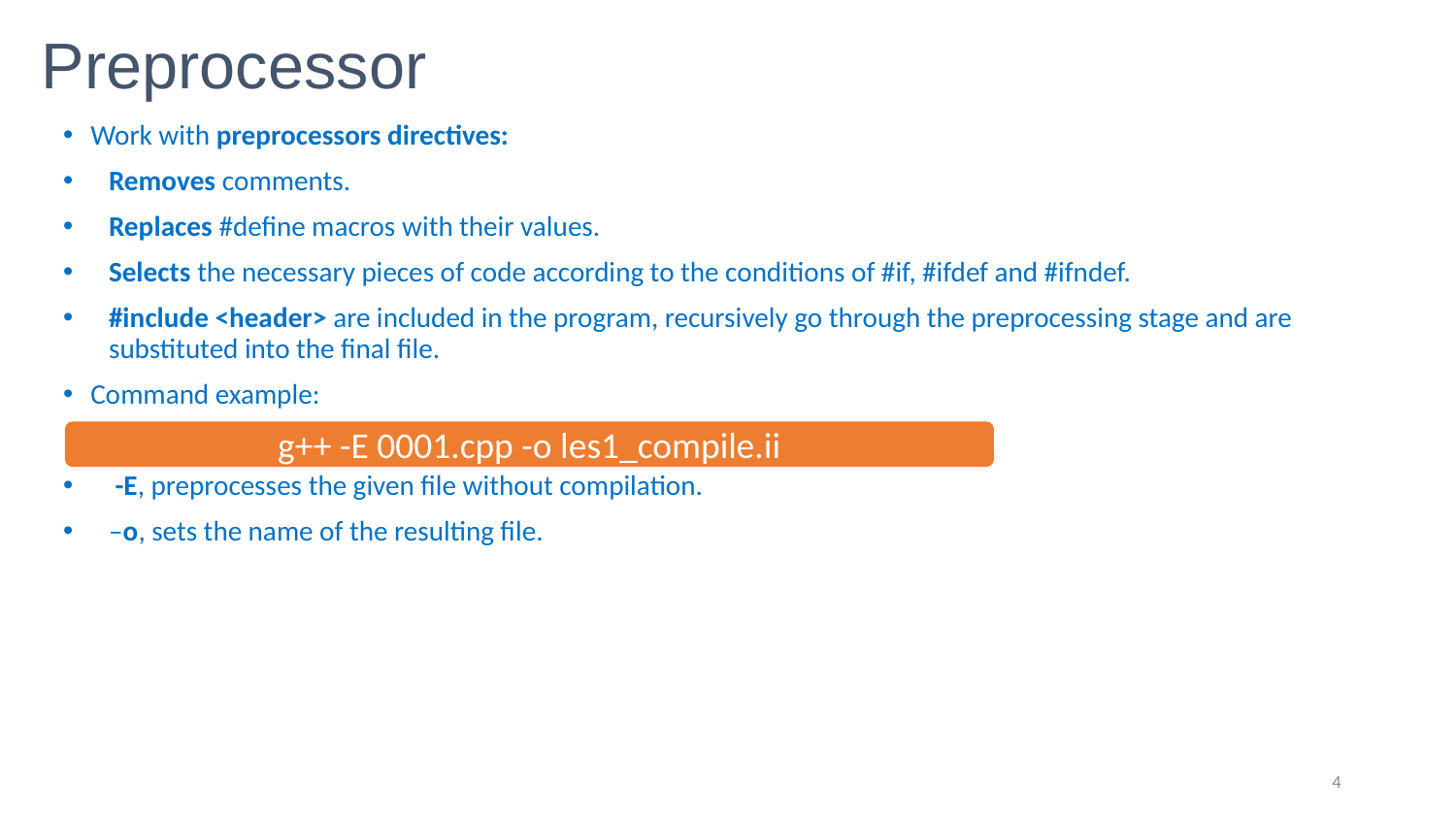

# Preprocessor
Work with preprocessors directives:
Removes comments.
Replaces #define macros with their values.
Selects the necessary pieces of code according to the conditions of #if, #ifdef and #ifndef.
#include <header> are included in the program, recursively go through the preprocessing stage and are substituted into the final file.
Command example:

 -E, preprocesses the given file without compilation.
–o, sets the name of the resulting file.
g++ -E 0001.cpp -o les1_compile.ii
4